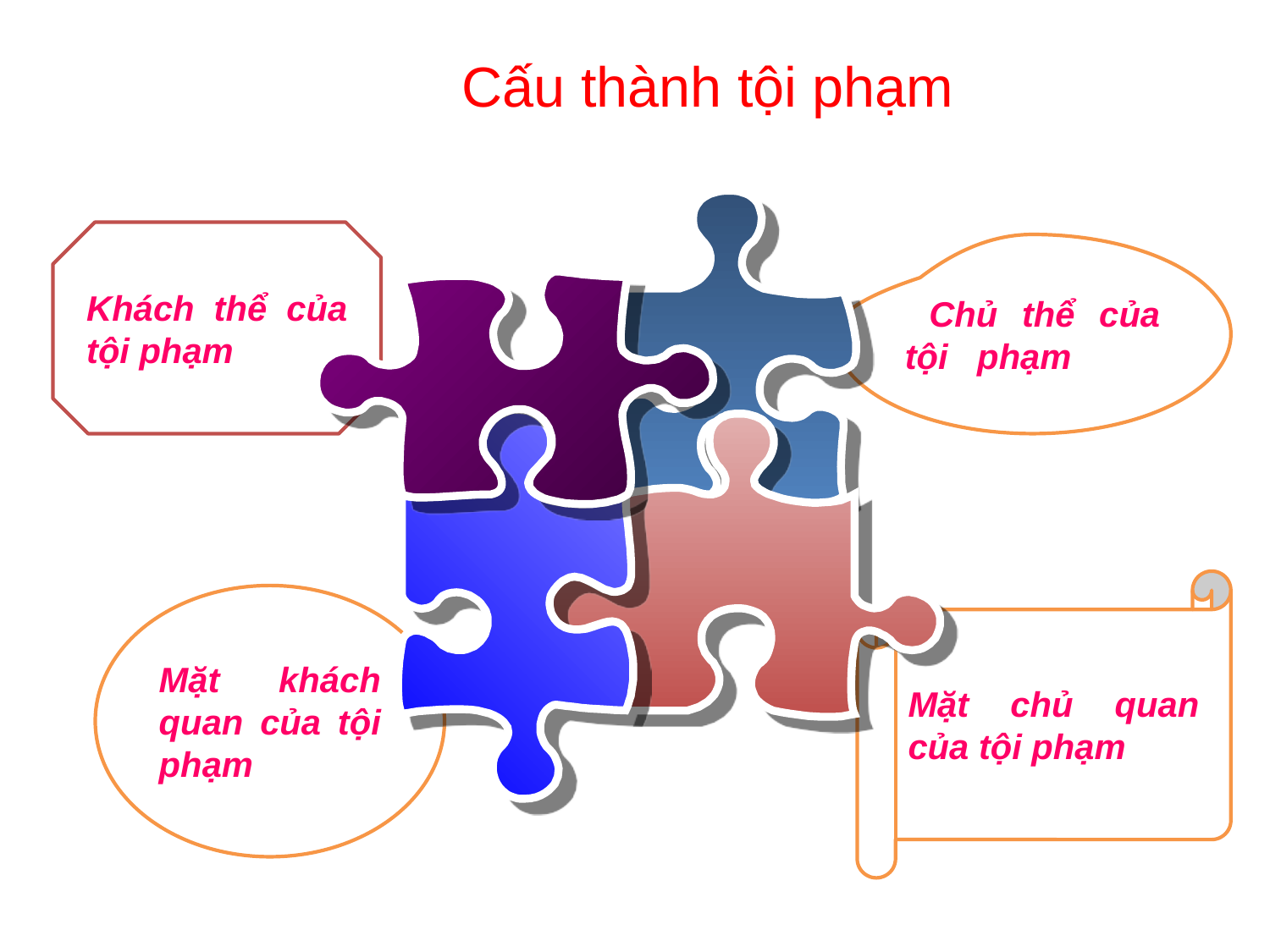

# Cấu thành tội phạm

Khách thể của tội phạm
 Chủ thể của tội   phạm

|  |
| --- |
Mặt chủ quan của tội phạm
Mặt khách quan của tội phạm